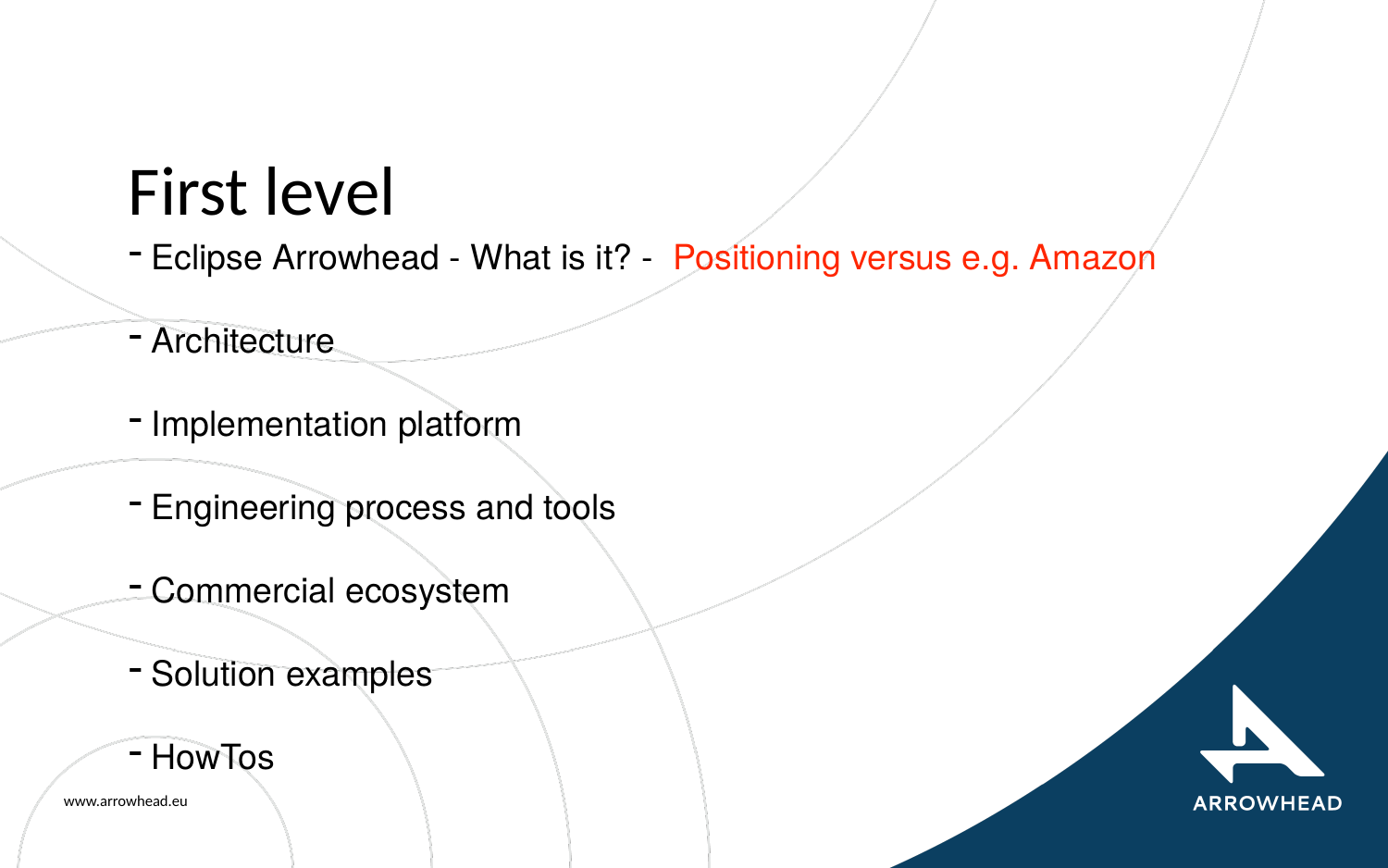

4
# First level
Eclipse Arrowhead - What is it? -  Positioning versus e.g. Amazon

Architecture
Implementation platform
Engineering process and tools
Commercial ecosystem
Solution examples
HowTos